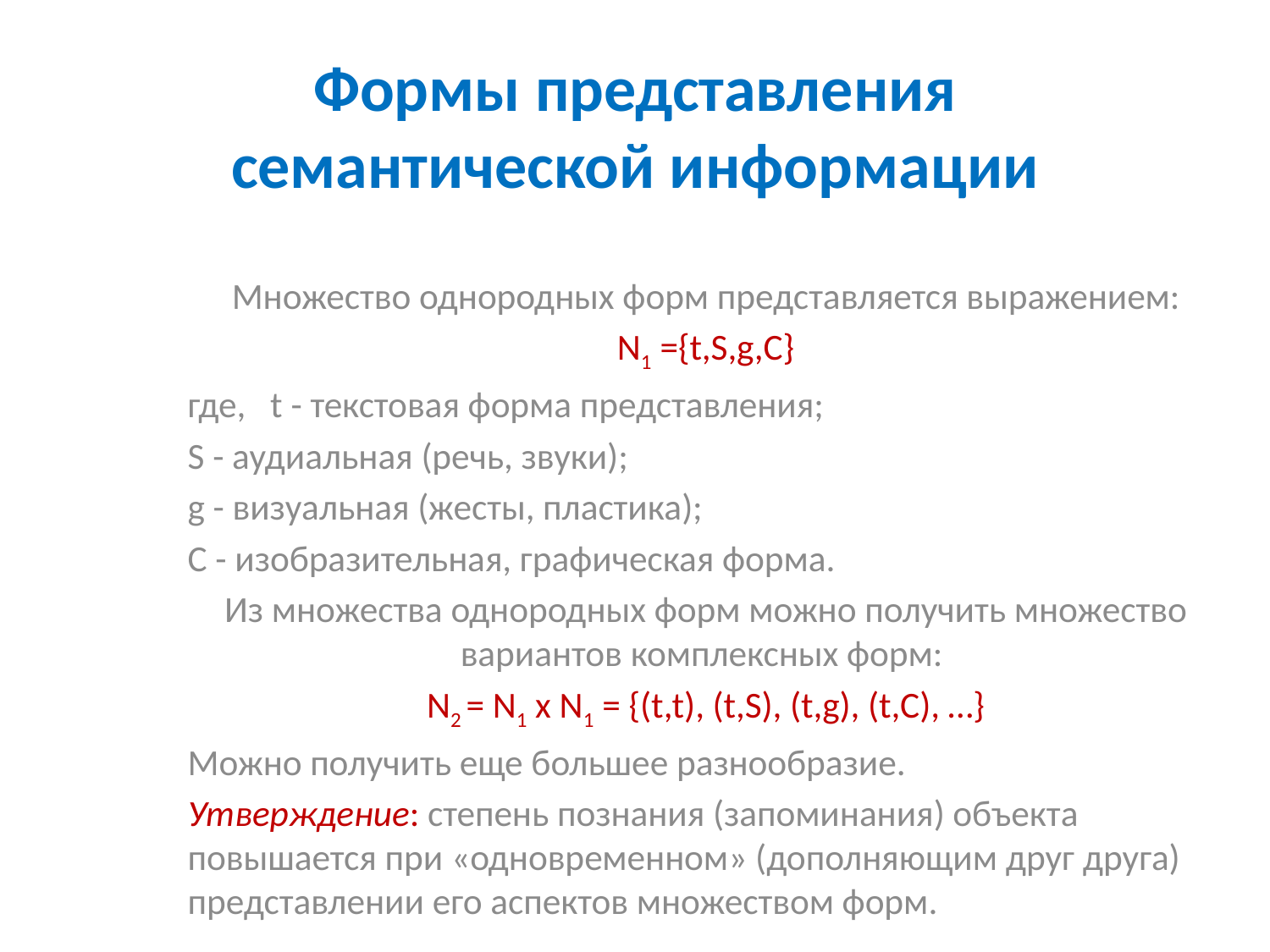

# Формы представления семантической информации
Множество однородных форм представляется выражением:
N1 ={t,S,g,C}
где,	t - текстовая форма представления;
S - аудиальная (речь, звуки);
g - визуальная (жесты, пластика);
С - изобразительная, графическая форма.
Из множества однородных форм можно получить множество вариантов комплексных форм:
N2 = N1 x N1 = {(t,t), (t,S), (t,g), (t,C), …}
Можно получить еще большее разнообразие.
Утверждение: степень познания (запоминания) объекта повышается при «одновременном» (дополняющим друг друга) представлении его аспектов множеством форм.